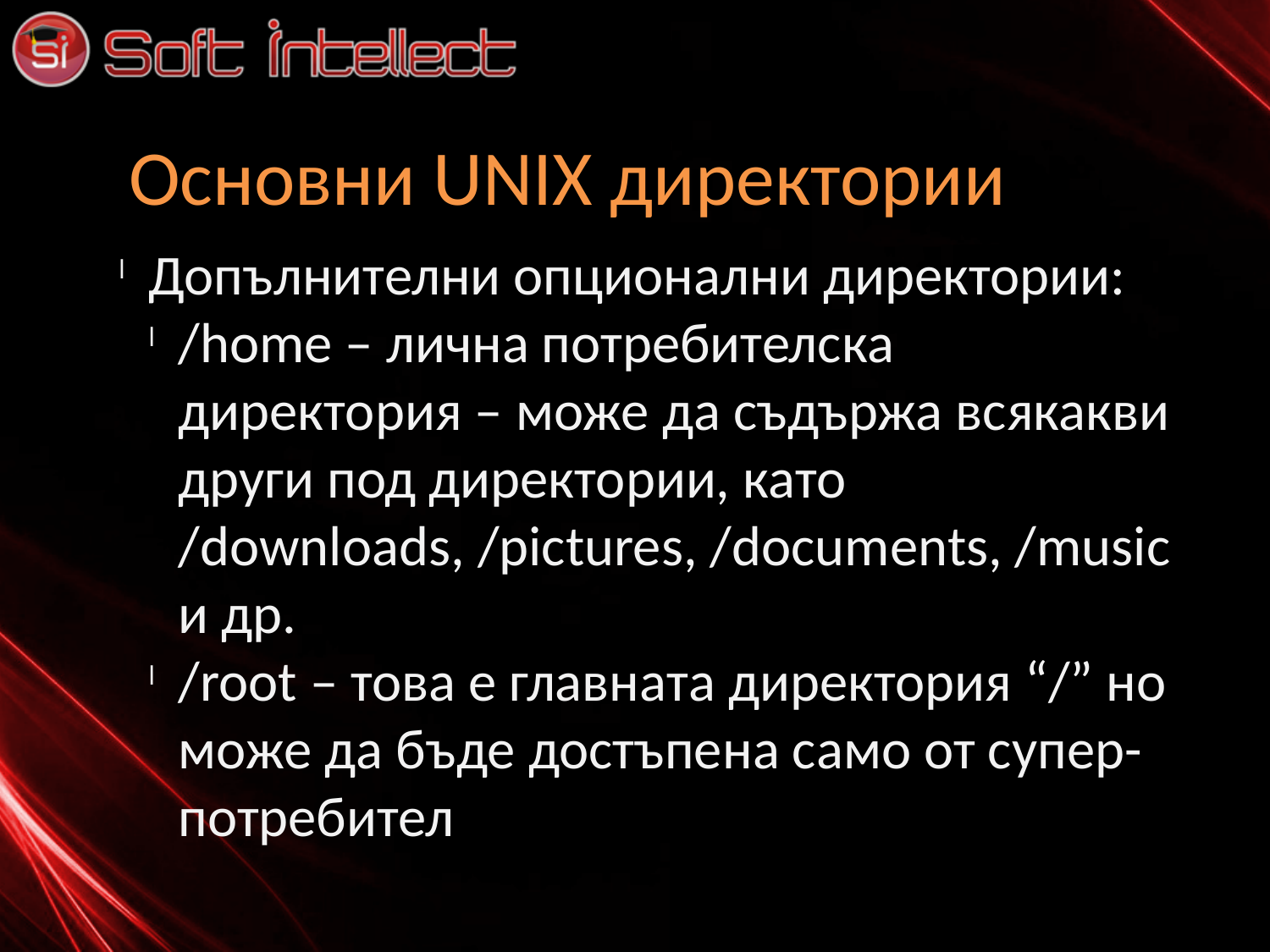

Основни UNIX директории
Допълнителни опционални директории:
/home – лична потребителска директория – може да съдържа всякакви други под директории, като /downloads, /pictures, /documents, /music и др.
/root – това е главната директория “/” но може да бъде достъпена само от супер-потребител